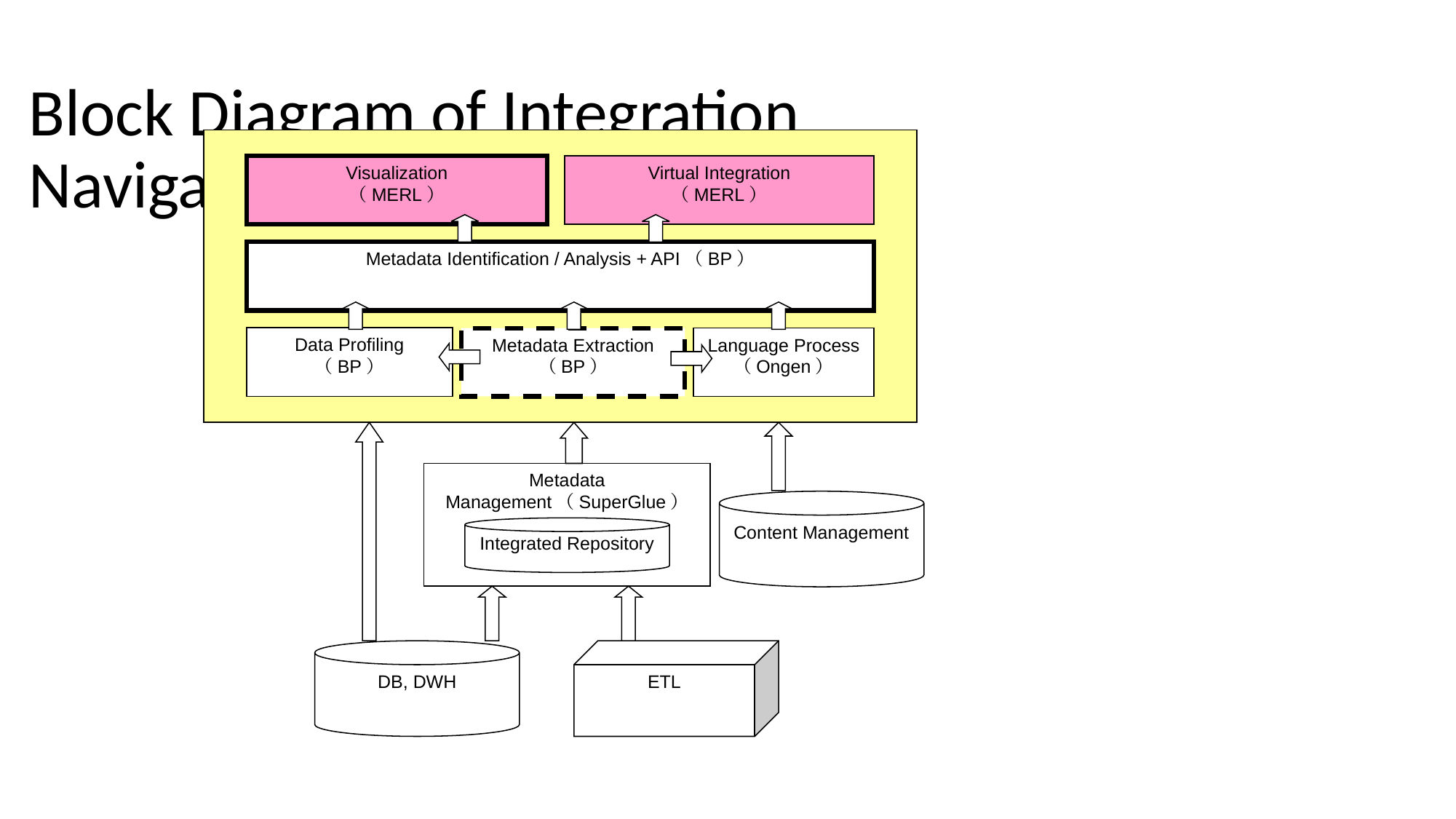

Block Diagram of Integration Navigator:

Visualization
（MERL）
Virtual Integration
（MERL）

Metadata Identification / Analysis + API（BP）

Data Profiling
（BP）
Metadata Extraction
（BP）
Language Process
（Ongen）

Metadata Management（SuperGlue）
Content Management
Integrated Repository

DB, DWH
ETL